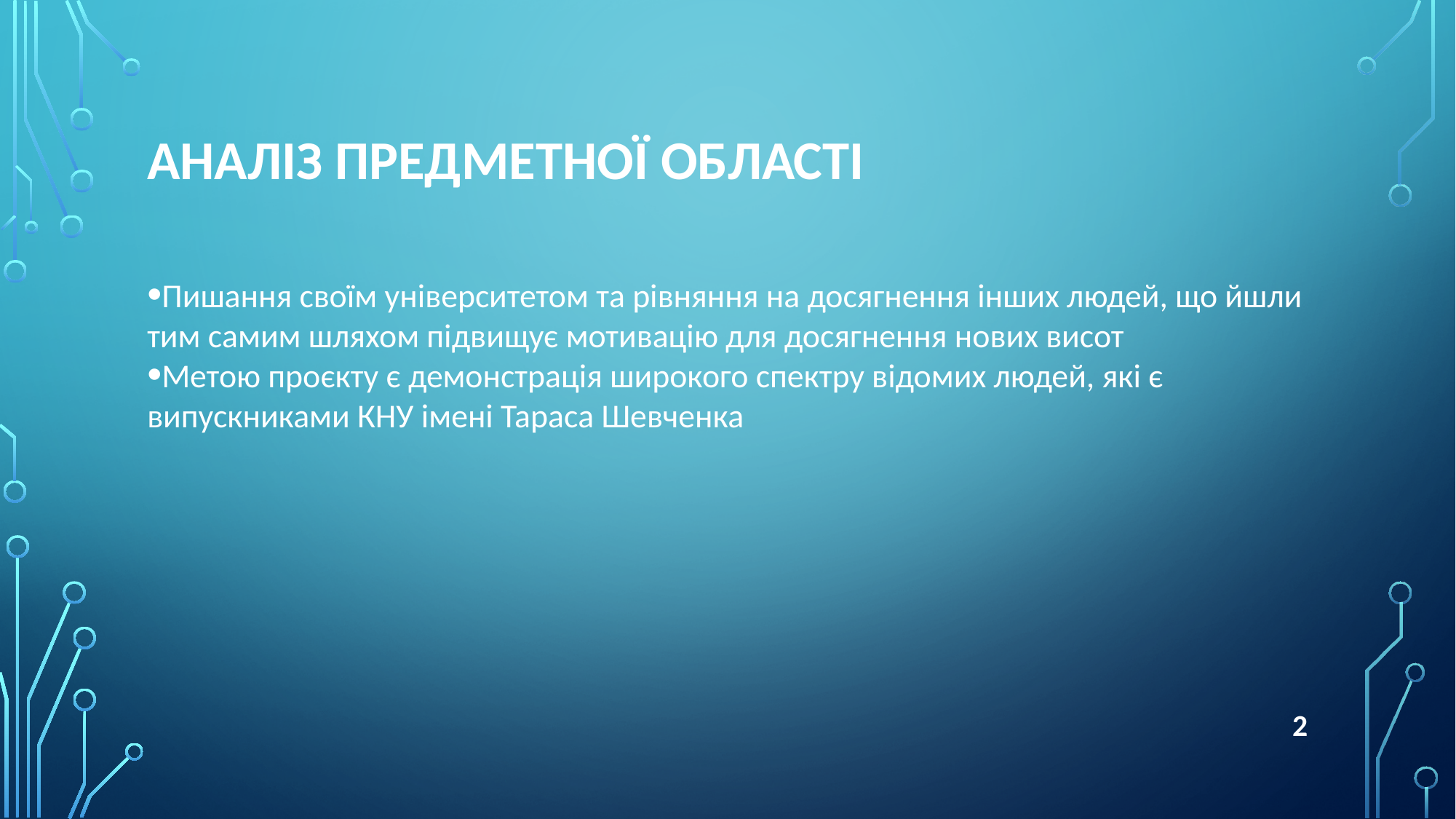

# Аналіз предметної області
Пишання своїм університетом та рівняння на досягнення інших людей, що йшли тим самим шляхом підвищує мотивацію для досягнення нових висот
Метою проєкту є демонстрація широкого спектру відомих людей, які є випускниками КНУ імені Тараса Шевченка
2